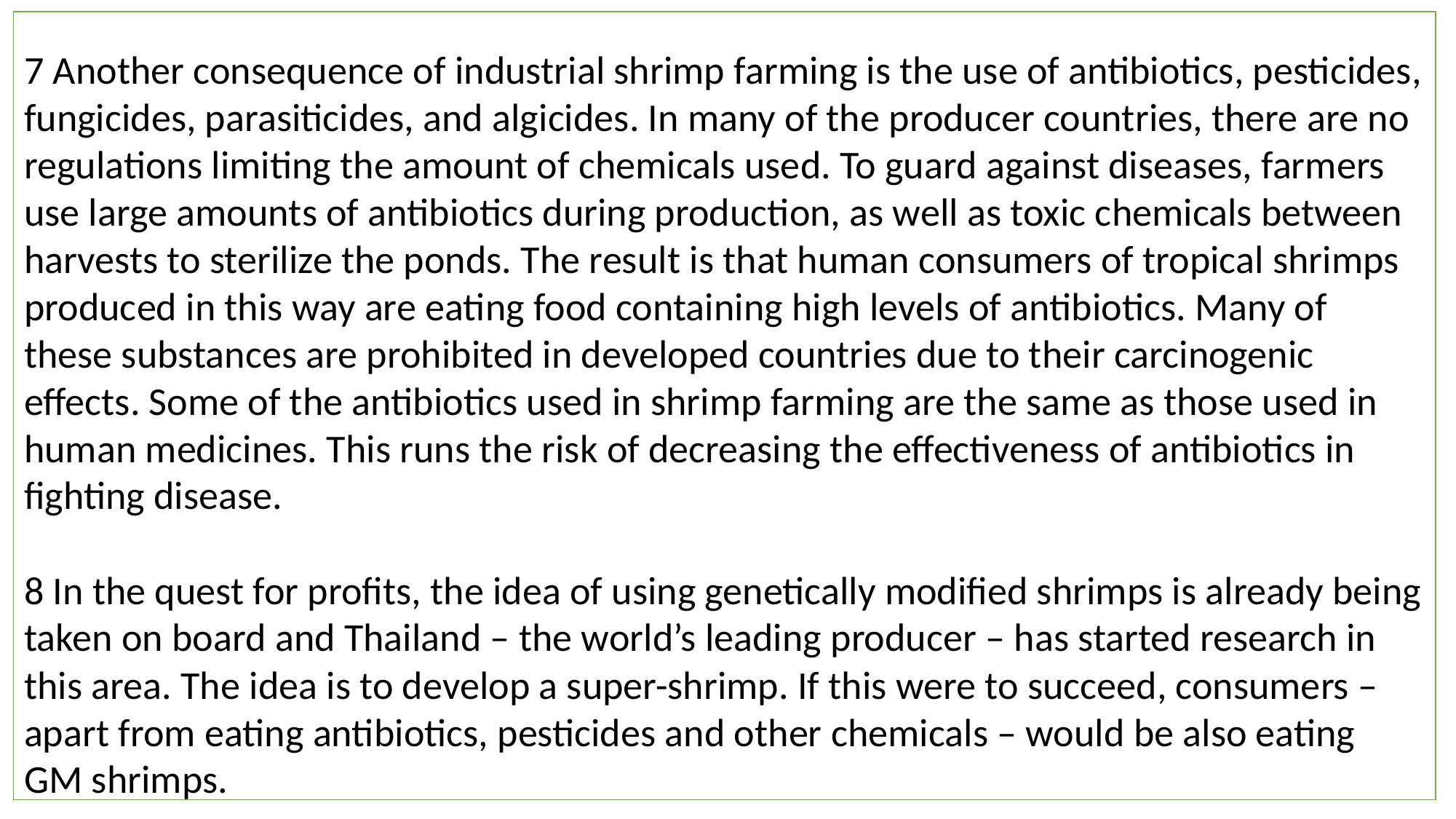

7 Another consequence of industrial shrimp farming is the use of antibiotics, pesticides, fungicides, parasiticides, and algicides. In many of the producer countries, there are no regulations limiting the amount of chemicals used. To guard against diseases, farmers use large amounts of antibiotics during production, as well as toxic chemicals between harvests to sterilize the ponds. The result is that human consumers of tropical shrimps produced in this way are eating food containing high levels of antibiotics. Many of these substances are prohibited in developed countries due to their carcinogenic effects. Some of the antibiotics used in shrimp farming are the same as those used in human medicines. This runs the risk of decreasing the effectiveness of antibiotics in fighting disease.

8 In the quest for profits, the idea of using genetically modified shrimps is already being taken on board and Thailand – the world’s leading producer – has started research in this area. The idea is to develop a super-shrimp. If this were to succeed, consumers – apart from eating antibiotics, pesticides and other chemicals – would be also eating GM shrimps.